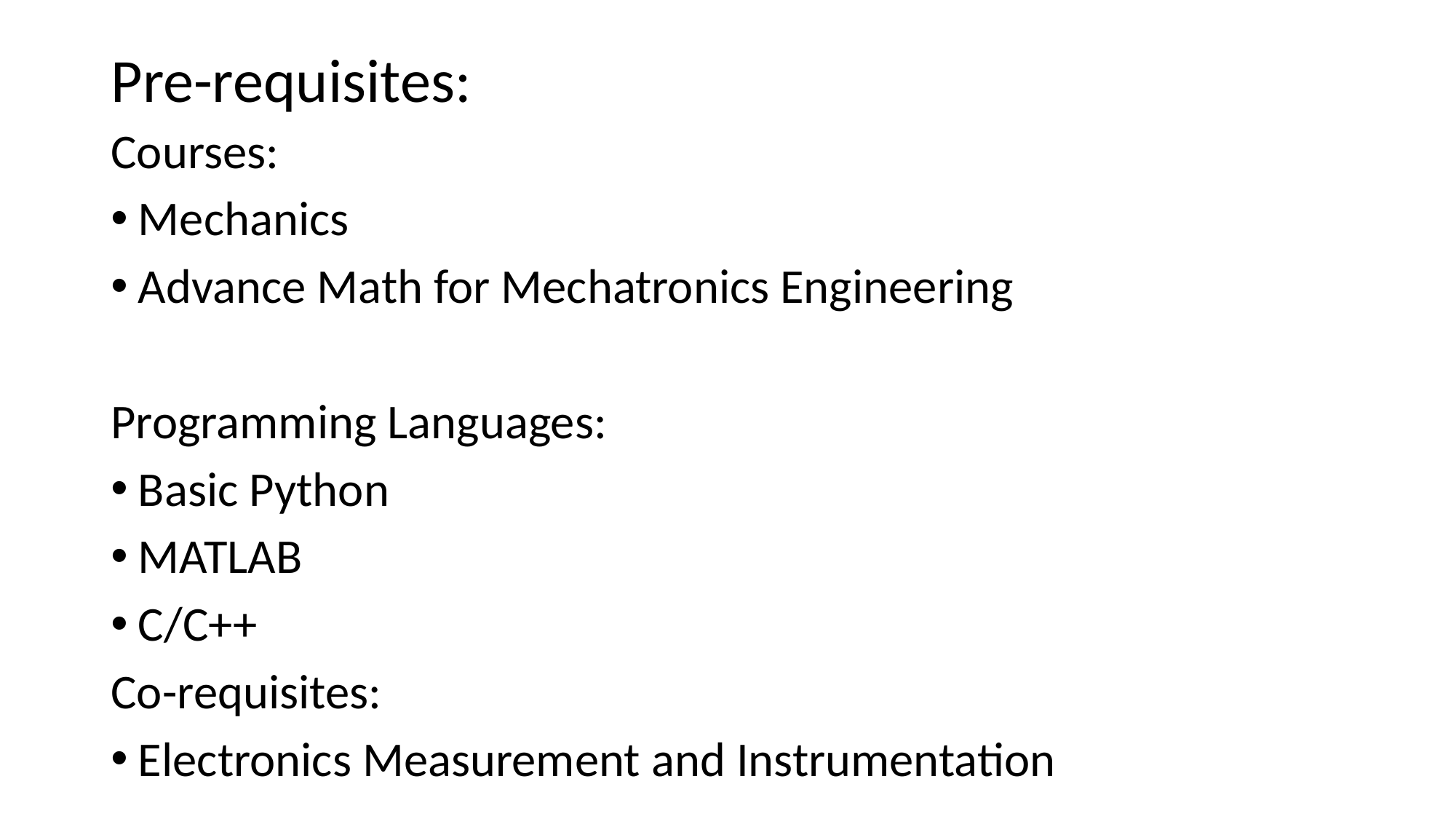

# Pre-requisites:
Courses:
Mechanics
Advance Math for Mechatronics Engineering

Programming Languages:
Basic Python
MATLAB
C/C++
Co-requisites:
Electronics Measurement and Instrumentation